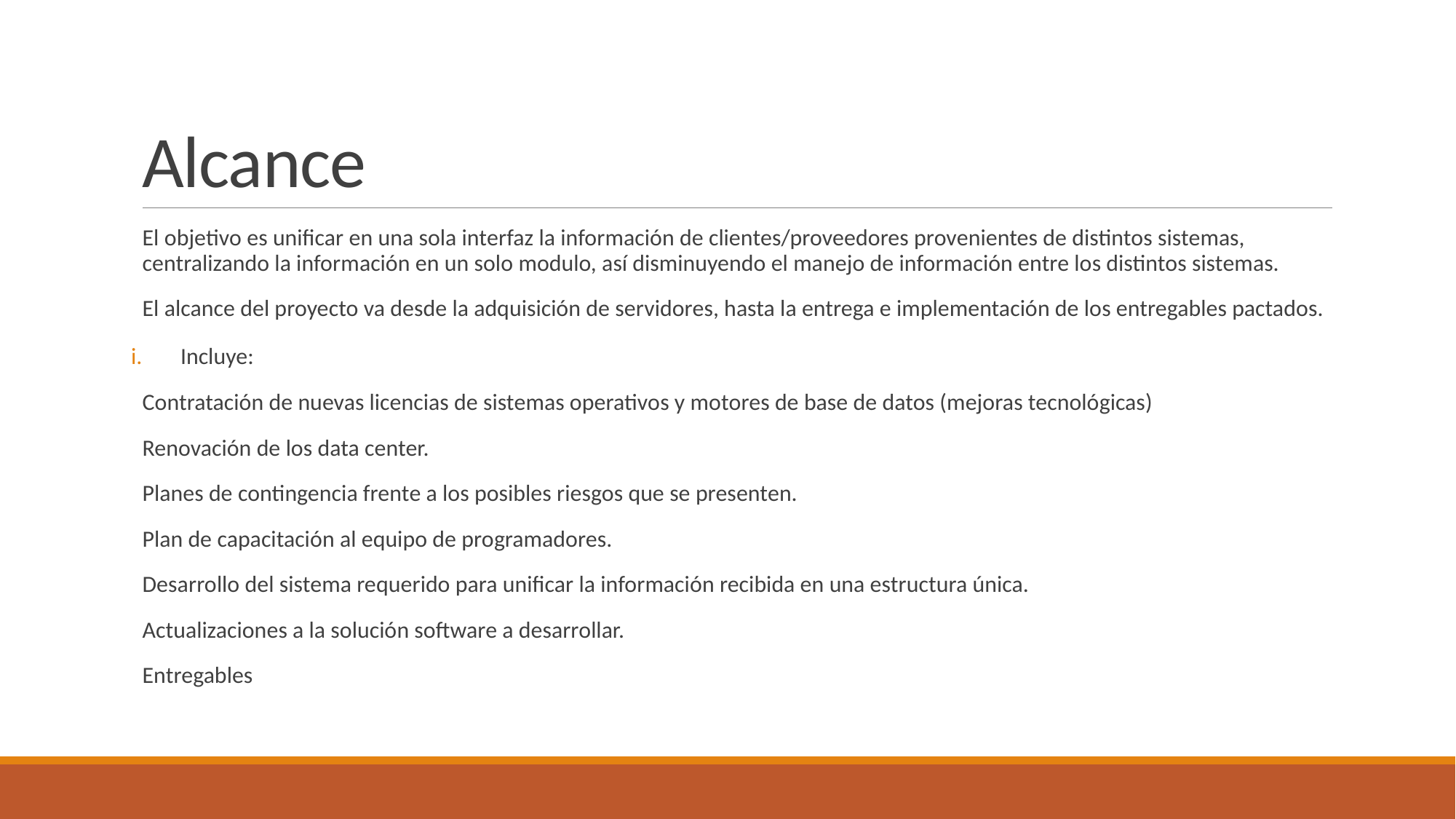

# Alcance
El objetivo es unificar en una sola interfaz la información de clientes/proveedores provenientes de distintos sistemas, centralizando la información en un solo modulo, así disminuyendo el manejo de información entre los distintos sistemas.
El alcance del proyecto va desde la adquisición de servidores, hasta la entrega e implementación de los entregables pactados.
Incluye:
Contratación de nuevas licencias de sistemas operativos y motores de base de datos (mejoras tecnológicas)
Renovación de los data center.
Planes de contingencia frente a los posibles riesgos que se presenten.
Plan de capacitación al equipo de programadores.
Desarrollo del sistema requerido para unificar la información recibida en una estructura única.
Actualizaciones a la solución software a desarrollar.
Entregables